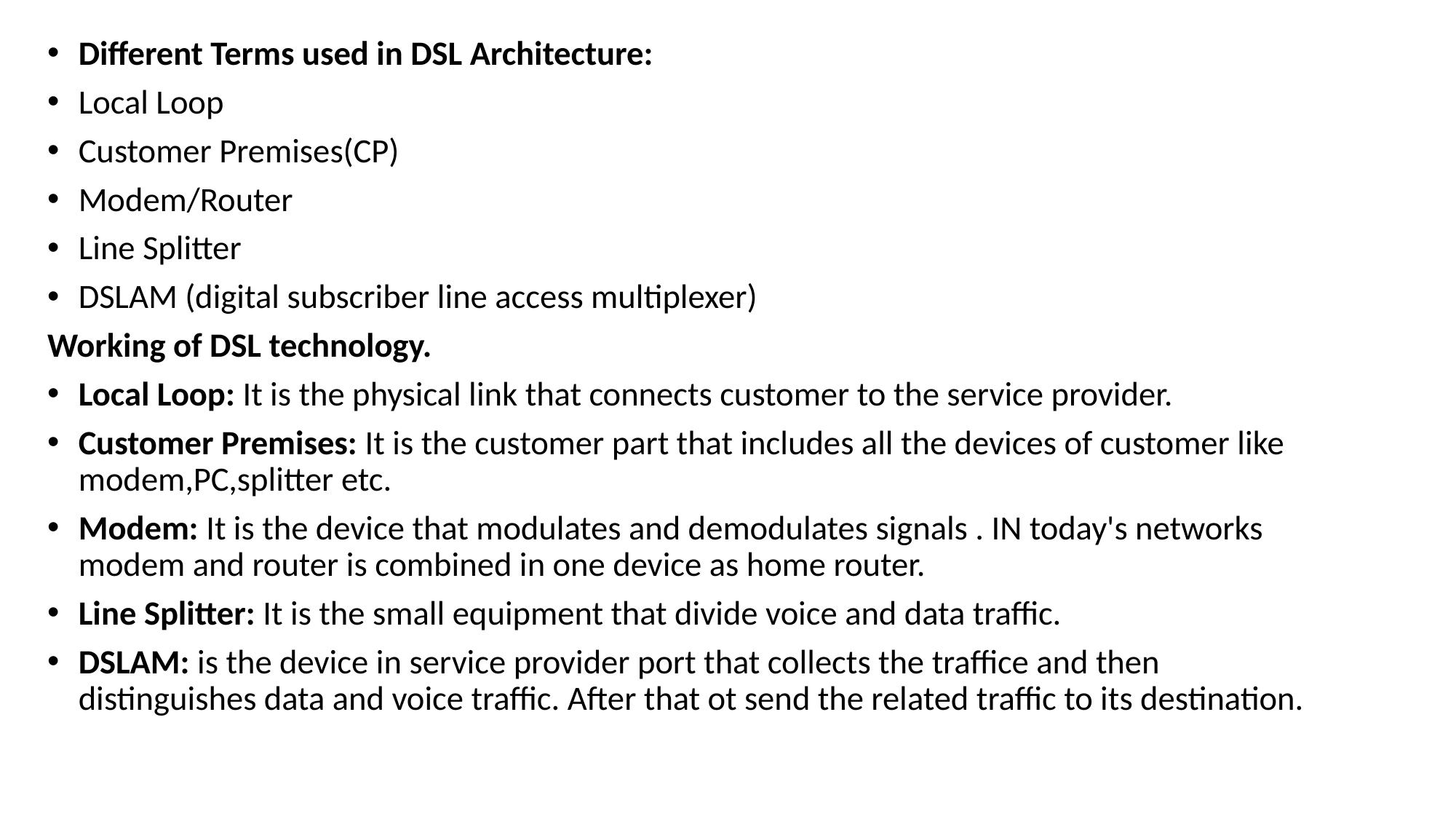

Different Terms used in DSL Architecture:
Local Loop
Customer Premises(CP)
Modem/Router
Line Splitter
DSLAM (digital subscriber line access multiplexer)
Working of DSL technology.
Local Loop: It is the physical link that connects customer to the service provider.
Customer Premises: It is the customer part that includes all the devices of customer like modem,PC,splitter etc.
Modem: It is the device that modulates and demodulates signals . IN today's networks modem and router is combined in one device as home router.
Line Splitter: It is the small equipment that divide voice and data traffic.
DSLAM: is the device in service provider port that collects the traffice and then distinguishes data and voice traffic. After that ot send the related traffic to its destination.